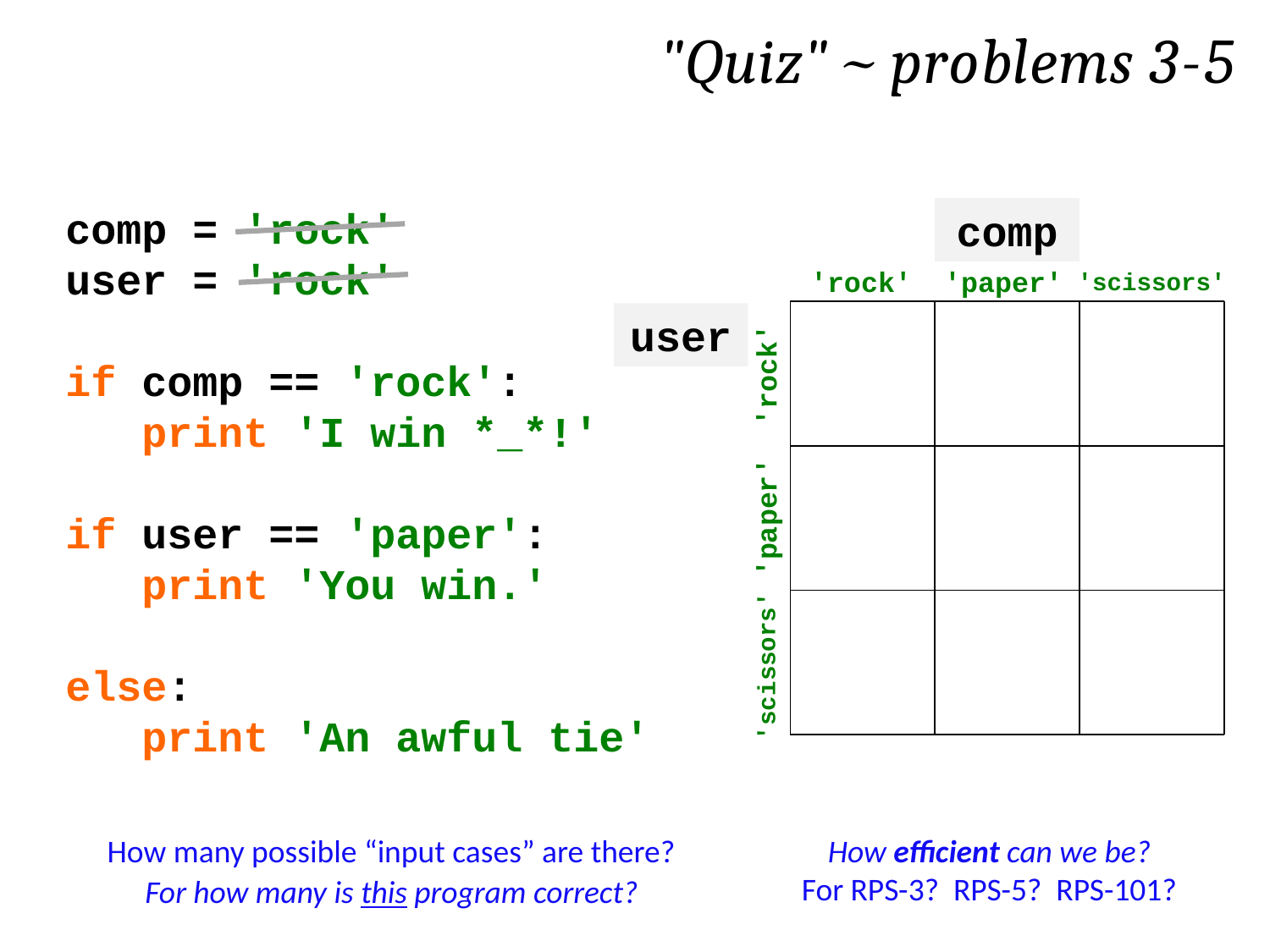

"Quiz" ~ problems 3-5
comp = 'rock'
user = 'rock'

if comp == 'rock':
   print 'I win *_*!'

if user == 'paper':
   print 'You win.'

else:
   print 'An awful tie'
comp
'rock'
'paper'
'scissors'
user
'rock'
'paper'
'scissors'
How many possible “input cases” are there?
How efficient can we be?
For RPS-3?  RPS-5?  RPS-101?
For how many is this program correct?